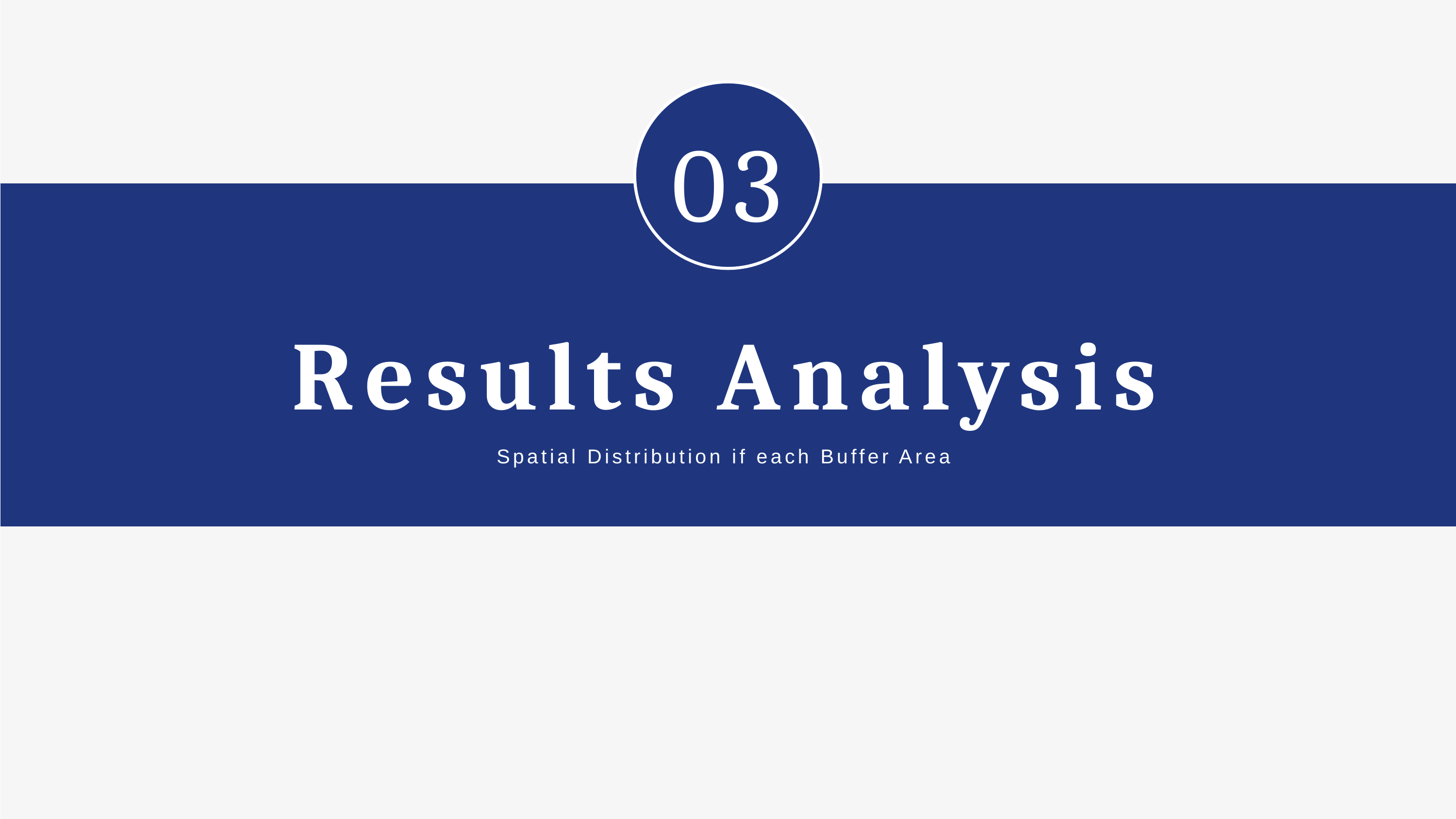

03

Results Analysis
Spatial Distribution if each Buffer Area